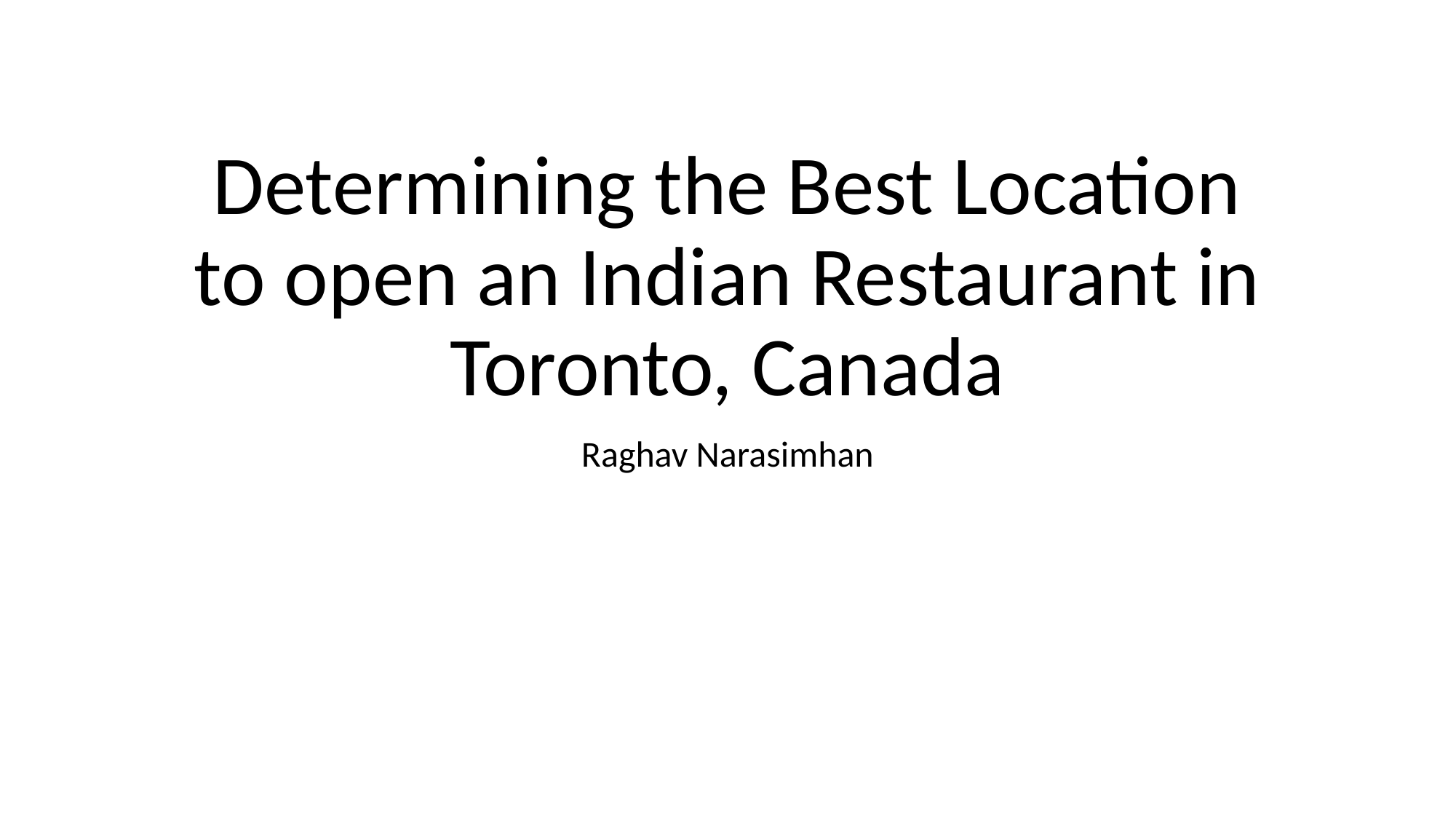

# Determining the Best Location to open an Indian Restaurant in Toronto, Canada
Raghav Narasimhan